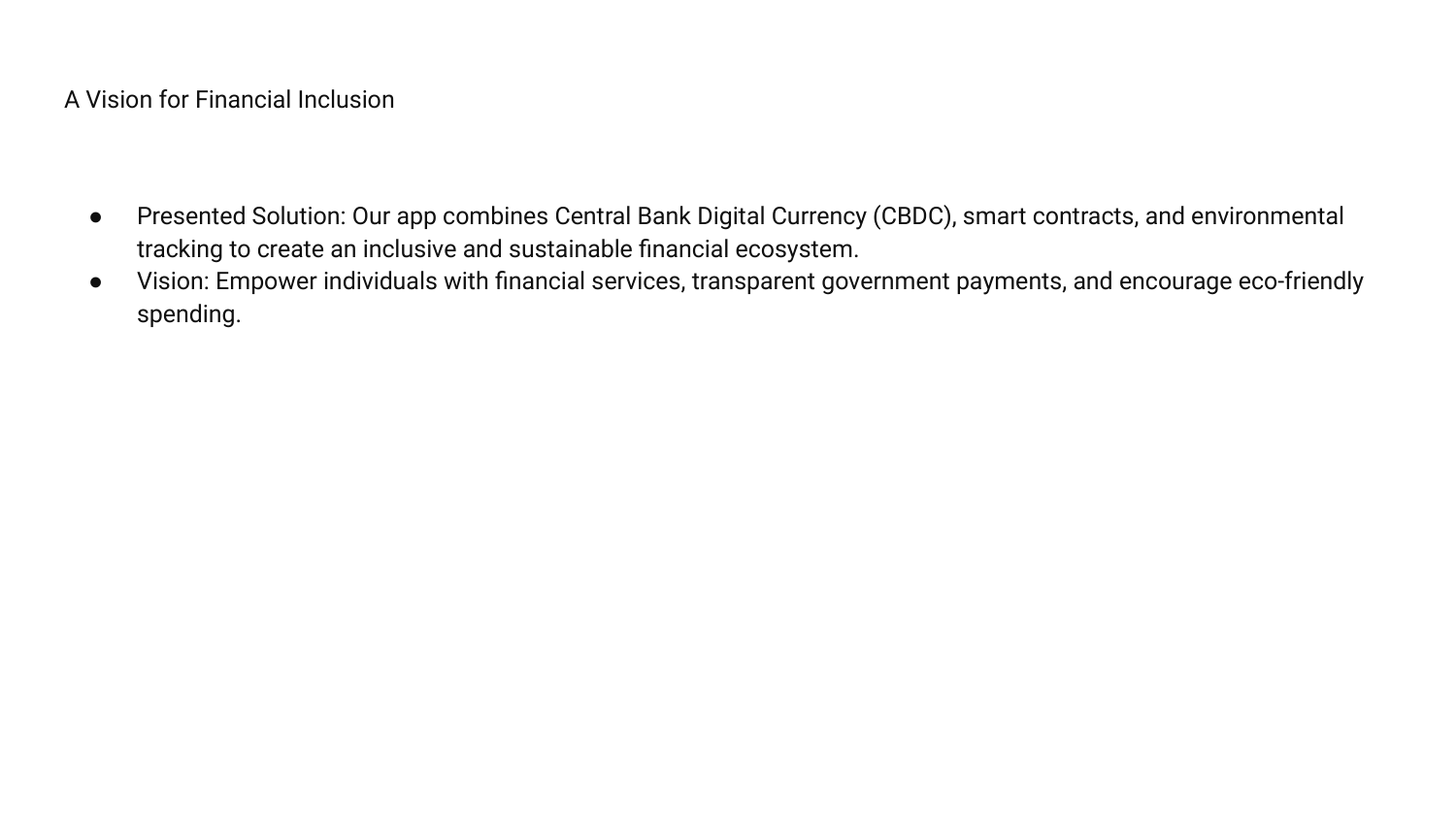

# A Vision for Financial Inclusion
Presented Solution: Our app combines Central Bank Digital Currency (CBDC), smart contracts, and environmental tracking to create an inclusive and sustainable financial ecosystem.
Vision: Empower individuals with financial services, transparent government payments, and encourage eco-friendly spending.